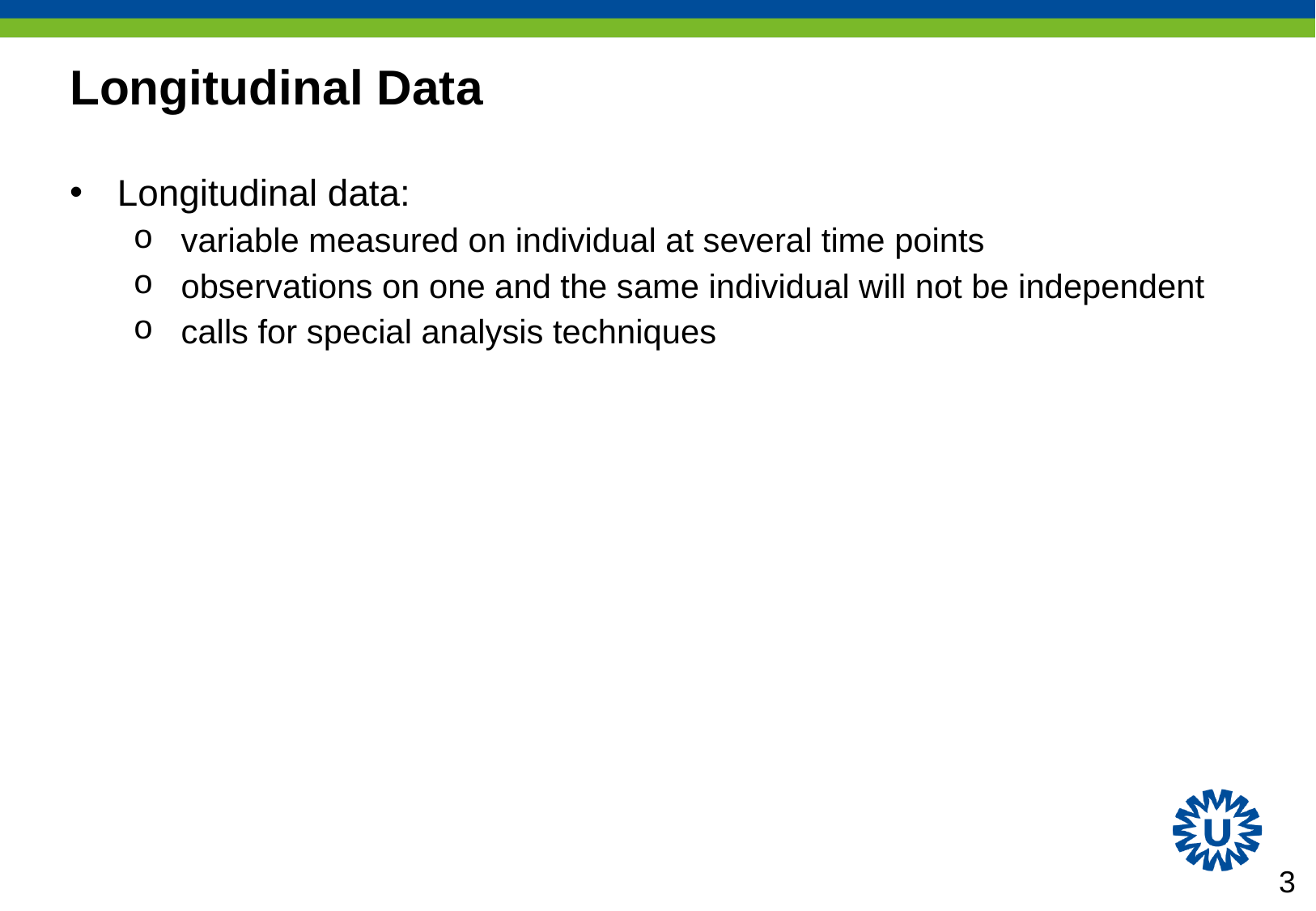

# Longitudinal Data
Longitudinal data:
variable measured on individual at several time points
observations on one and the same individual will not be independent
calls for special analysis techniques

3